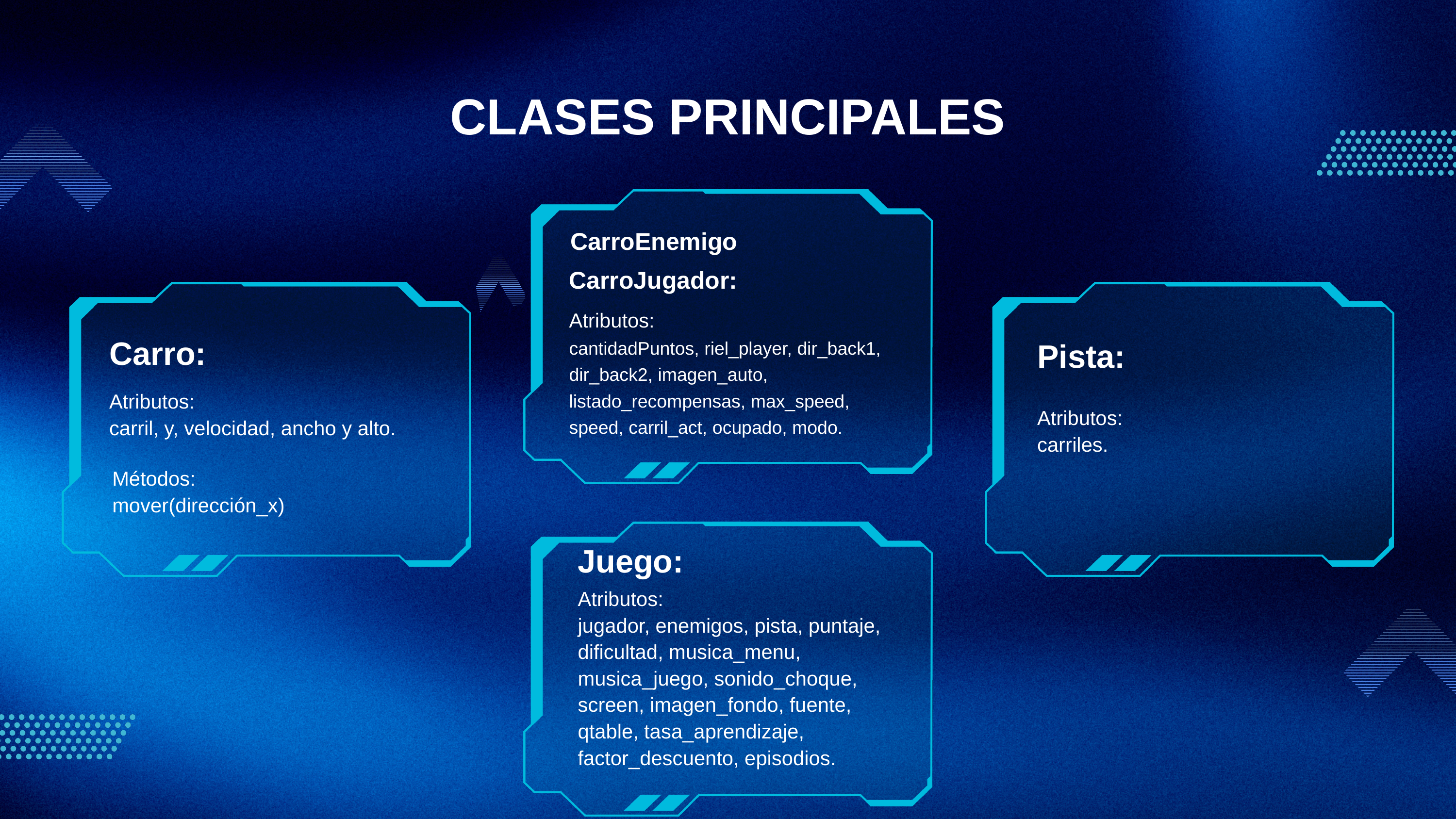

CLASES PRINCIPALES

CarroEnemigo

CarroJugador:

Atributos:
cantidadPuntos, riel_player, dir_back1, dir_back2, imagen_auto, listado_recompensas, max_speed, speed, carril_act, ocupado, modo.
Carro:
Pista:
Atributos:
carril, y, velocidad, ancho y alto.
Atributos:
carriles.
Métodos:
mover(dirección_x)

Juego:
Atributos:
jugador, enemigos, pista, puntaje, dificultad, musica_menu, musica_juego, sonido_choque, screen, imagen_fondo, fuente, qtable, tasa_aprendizaje, factor_descuento, episodios.